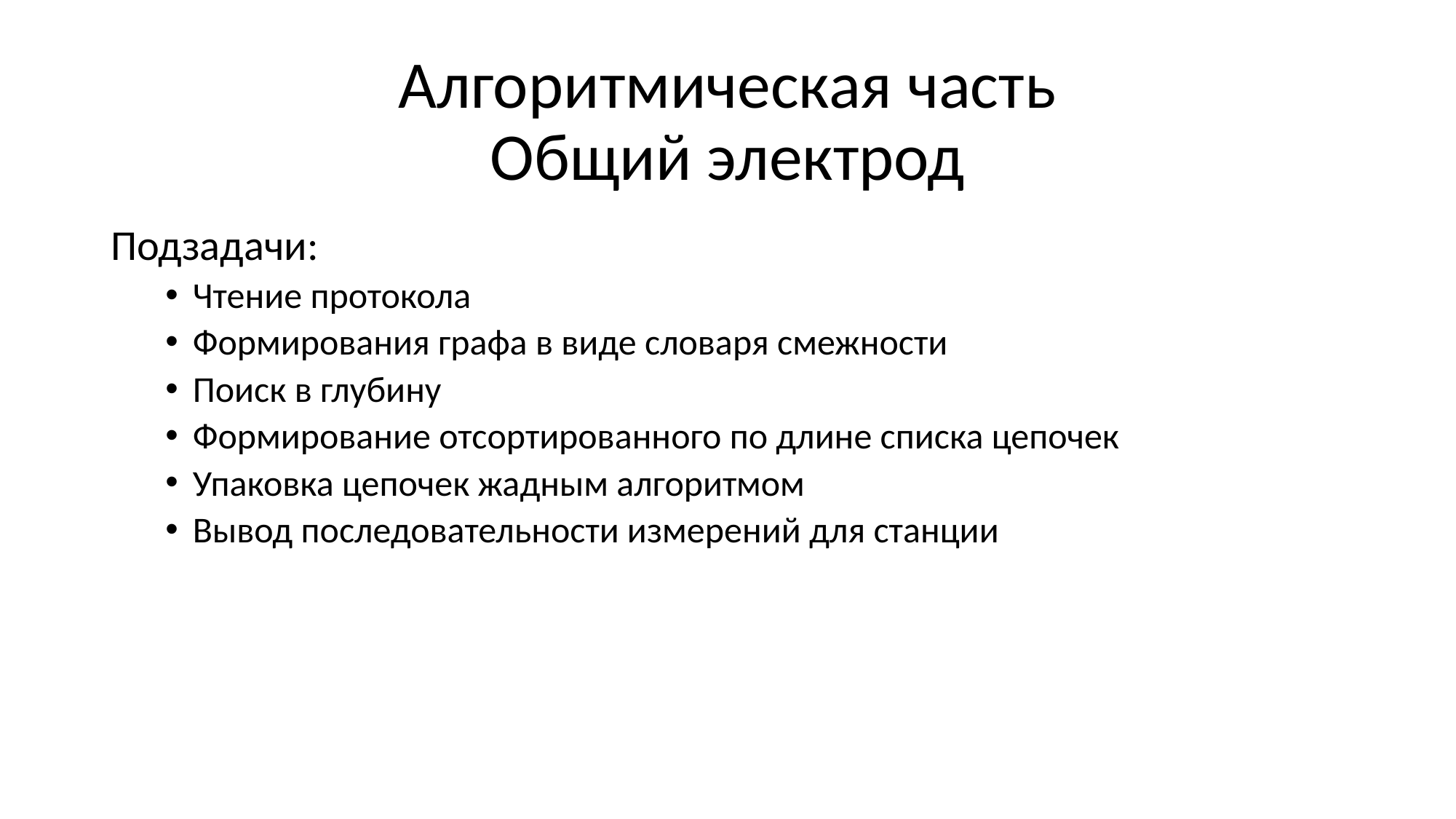

# Алгоритмическая часть Общий электрод
Подзадачи:
Чтение протокола
Формирования графа в виде словаря смежности
Поиск в глубину
Формирование отсортированного по длине списка цепочек
Упаковка цепочек жадным алгоритмом
Вывод последовательности измерений для станции